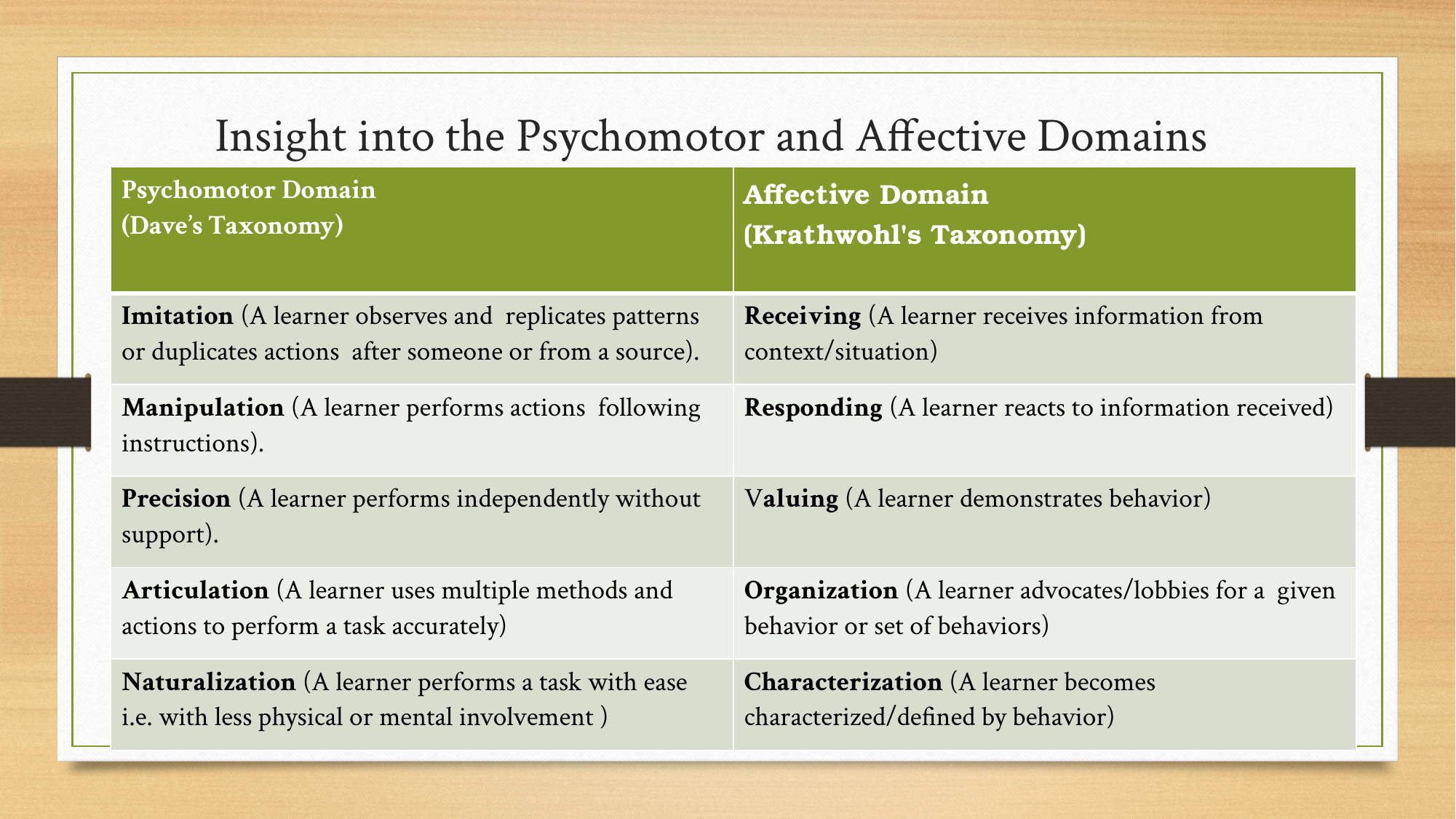

# Insight into the Psychomotor and Affective Domains
| Psychomotor Domain (Dave’s Taxonomy) | Affective Domain (Krathwohl's Taxonomy) |
| --- | --- |
| Imitation (A learner observes and replicates patterns or duplicates actions after someone or from a source). | Receiving (A learner receives information from context/situation) |
| Manipulation (A learner performs actions following instructions). | Responding (A learner reacts to information received) |
| Precision (A learner performs independently without support). | Valuing (A learner demonstrates behavior) |
| Articulation (A learner uses multiple methods and actions to perform a task accurately) | Organization (A learner advocates/lobbies for a given behavior or set of behaviors) |
| Naturalization (A learner performs a task with ease i.e. with less physical or mental involvement ) | Characterization (A learner becomes characterized/defined by behavior) |